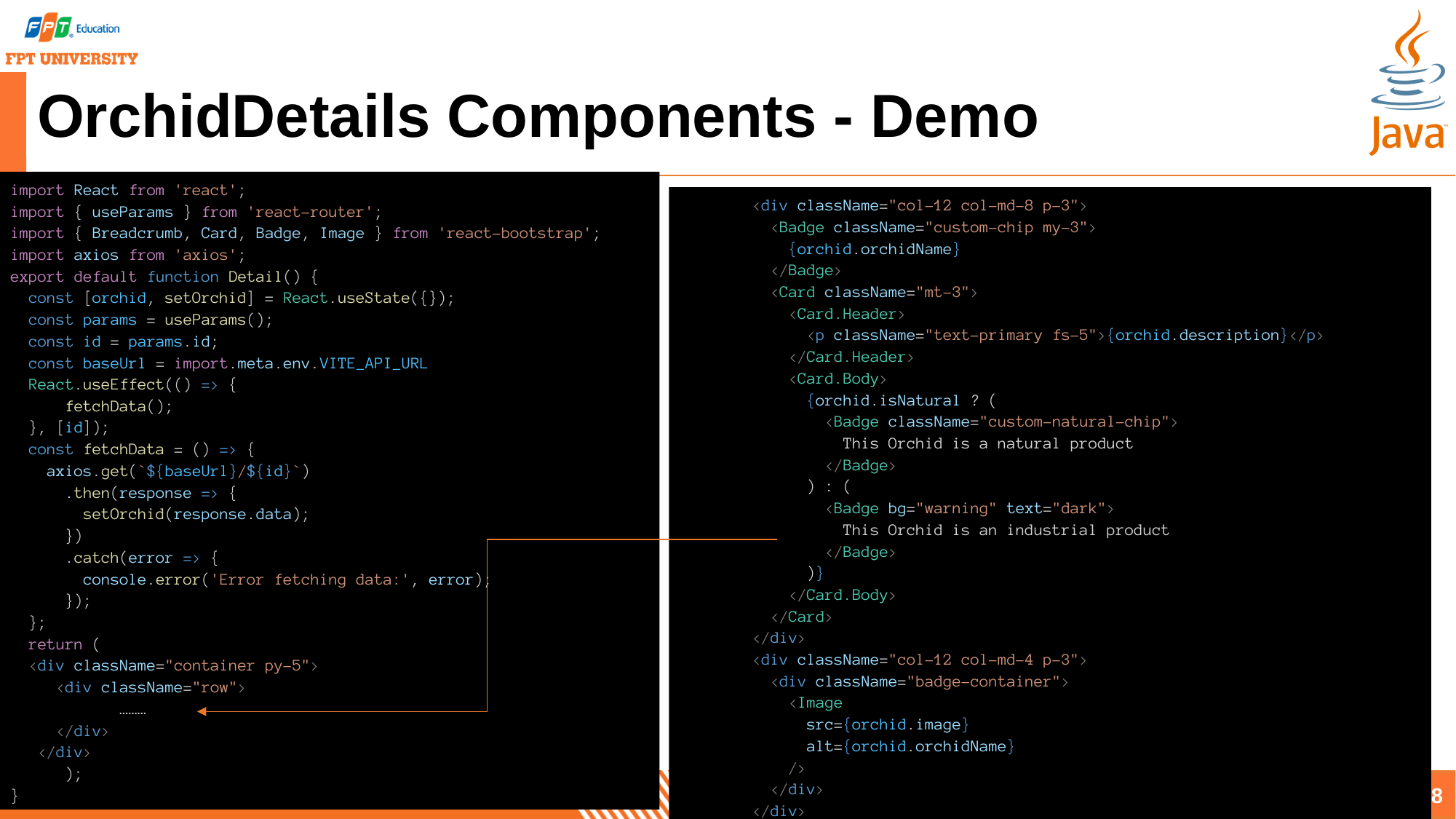

# OrchidDetails Components - Demo
import React from 'react';
import { useParams } from 'react-router';
import { Breadcrumb, Card, Badge, Image } from 'react-bootstrap';
import axios from 'axios';
export default function Detail() {
  const [orchid, setOrchid] = React.useState({});
  const params = useParams();
  const id = params.id;
  const baseUrl = import.meta.env.VITE_API_URL
  React.useEffect(() => {
      fetchData();
  }, [id]);
  const fetchData = () => {
    axios.get(`${baseUrl}/${id}`)
      .then(response => {
        setOrchid(response.data);
      })
      .catch(error => {
        console.error('Error fetching data:', error);
      });
  };
  return (
  <div className="container py-5">
     <div className="row">
	………
     </div>
   </div>
      );
}
        <div className="col-12 col-md-8 p-3">
          <Badge className="custom-chip my-3">
            {orchid.orchidName}
          </Badge>
          <Card className="mt-3">
            <Card.Header>
              <p className="text-primary fs-5">{orchid.description}</p>
            </Card.Header>
            <Card.Body>
              {orchid.isNatural ? (
                <Badge className="custom-natural-chip">
                  This Orchid is a natural product
                </Badge>
              ) : (
                <Badge bg="warning" text="dark">
                  This Orchid is an industrial product
                </Badge>
              )}
            </Card.Body>
          </Card>
        </div>
        <div className="col-12 col-md-4 p-3">
          <div className="badge-container">
            <Image
              src={orchid.image}
              alt={orchid.orchidName}
            />
          </div>
        </div>
18